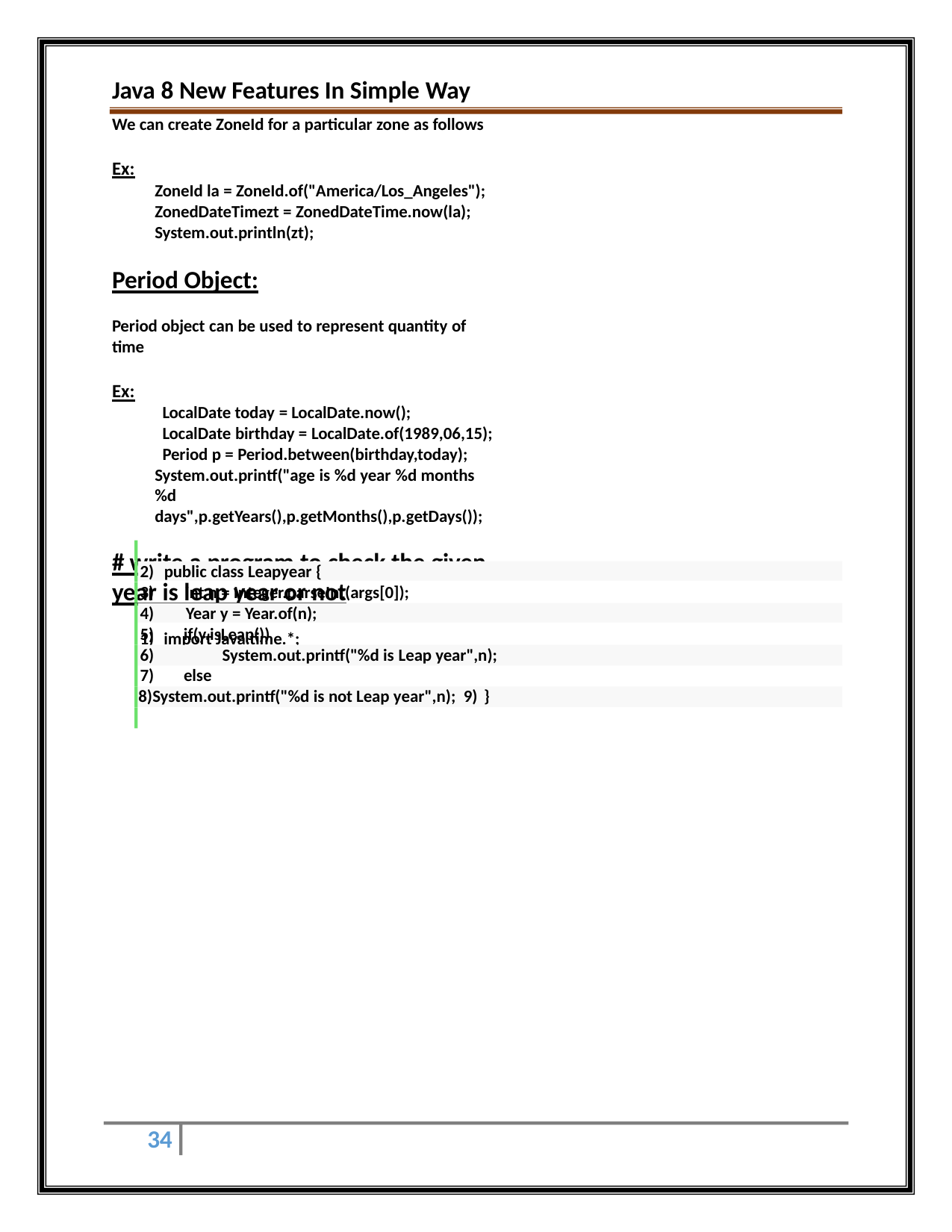

Java 8 New Features In Simple Way

We can create ZoneId for a particular zone as follows

Ex:
ZoneId la = ZoneId.of("America/Los_Angeles");  ZonedDateTimezt = ZonedDateTime.now(la);  System.out.println(zt);

Period Object:
Period object can be used to represent quantity of time

Ex:
LocalDate today = LocalDate.now();
LocalDate birthday = LocalDate.of(1989,06,15);  Period p = Period.between(birthday,today);
System.out.printf("age is %d year %d months %d days",p.getYears(),p.getMonths(),p.getDays());

# write a program to check the given year is leap year or not

1) import Java.time.*;

2) public class Leapyear {
3)	int n = Integer.parseInt(args[0]);

4)	Year y = Year.of(n);
if(y.isLeap())
System.out.printf("%d is Leap year",n);
else
System.out.printf("%d is not Leap year",n);  9) }

34